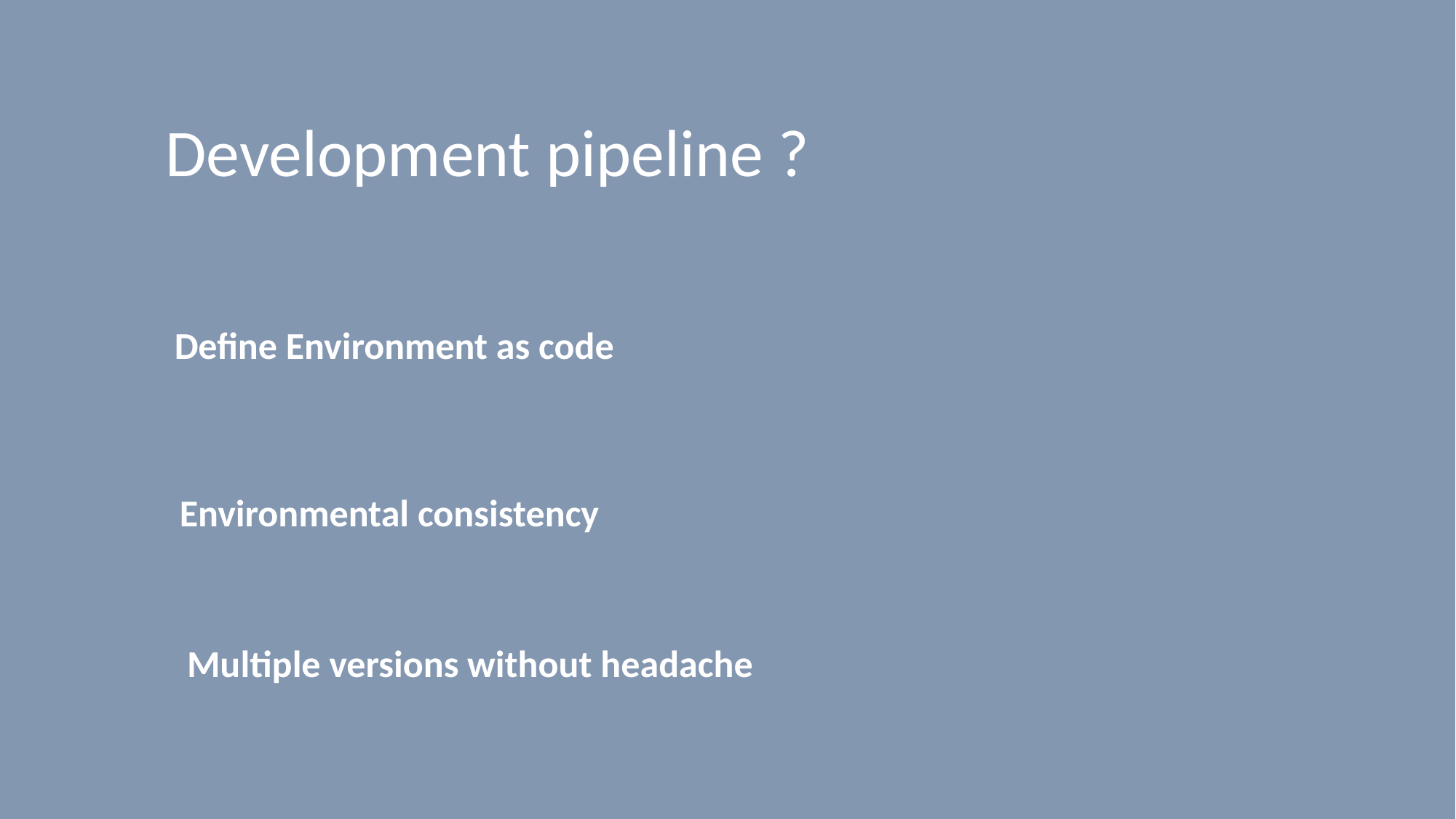

# Development pipeline ?
Define Environment as code
Environmental consistency
Multiple versions without headache